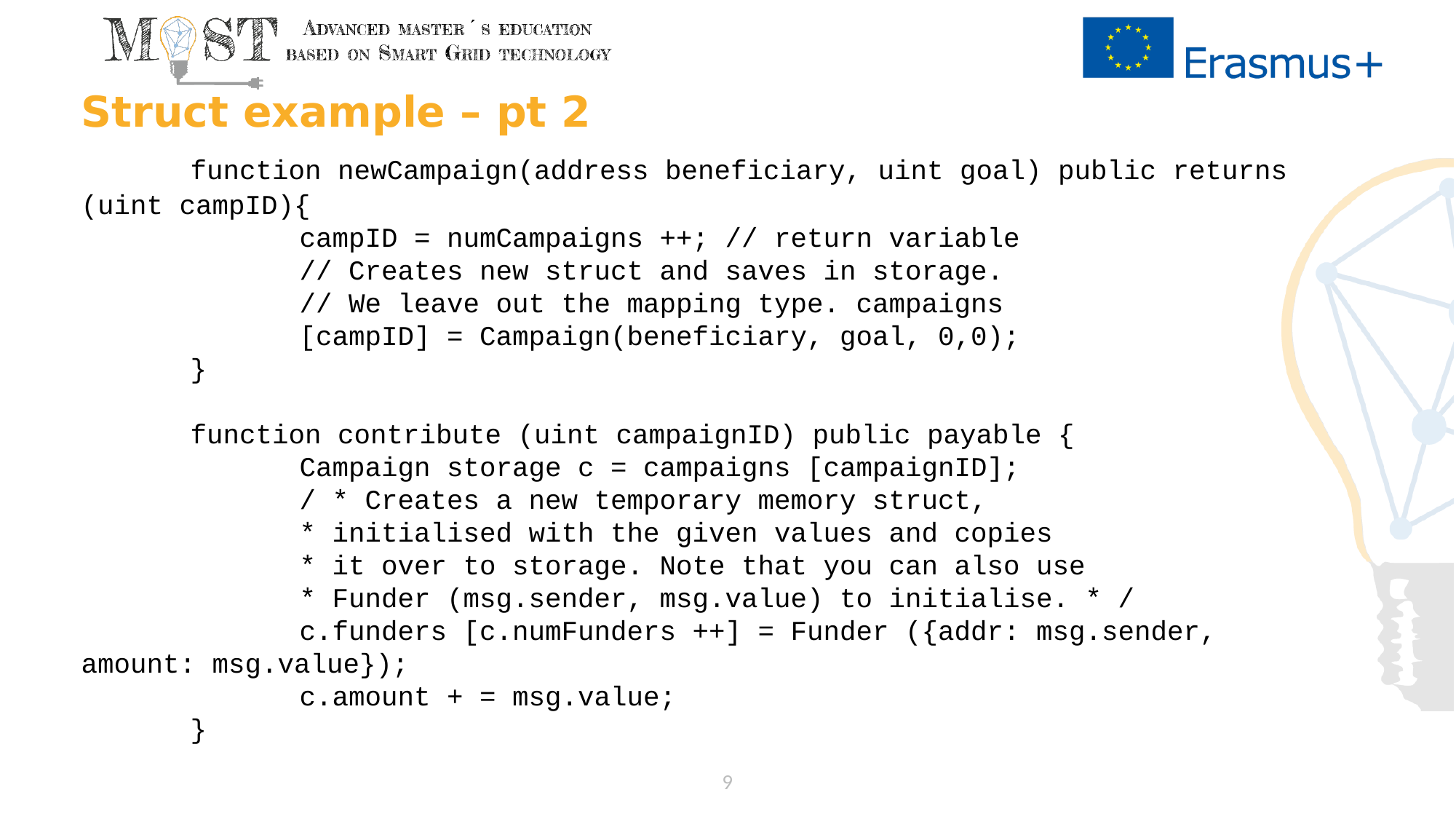

# Struct example – pt 2
	function newCampaign(address beneficiary, uint goal) public returns (uint campID){
		campID = numCampaigns ++; // return variable
		// Creates new struct and saves in storage.
		// We leave out the mapping type. campaigns
		[campID] = Campaign(beneficiary, goal, 0,0);
	}

	function contribute (uint campaignID) public payable {
		Campaign storage c = campaigns [campaignID];
/ * Creates a new temporary memory struct,
* initialised with the given values and copies
* it over to storage. Note that you can also use
* Funder (msg.sender, msg.value) to initialise. * /
		c.funders [c.numFunders ++] = Funder ({addr: msg.sender, amount: msg.value});
		c.amount + = msg.value;
	}
9